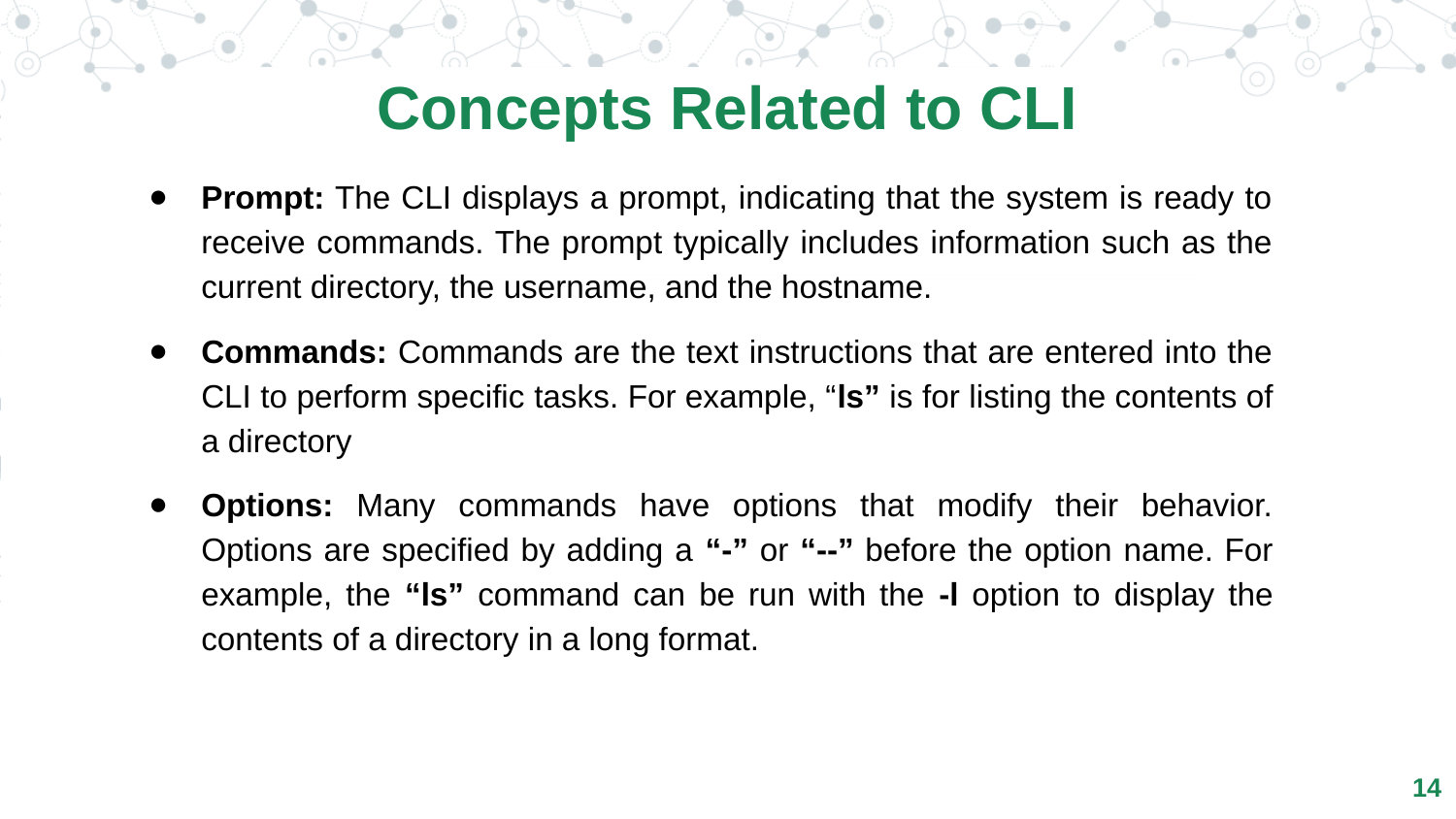

Concepts Related to CLI

Prompt: The CLI displays a prompt, indicating that the system is ready to receive commands. The prompt typically includes information such as the current directory, the username, and the hostname.
Commands: Commands are the text instructions that are entered into the CLI to perform specific tasks. For example, “ls” is for listing the contents of a directory
Options: Many commands have options that modify their behavior. Options are specified by adding a “-” or “--” before the option name. For example, the “ls” command can be run with the -l option to display the contents of a directory in a long format.

14